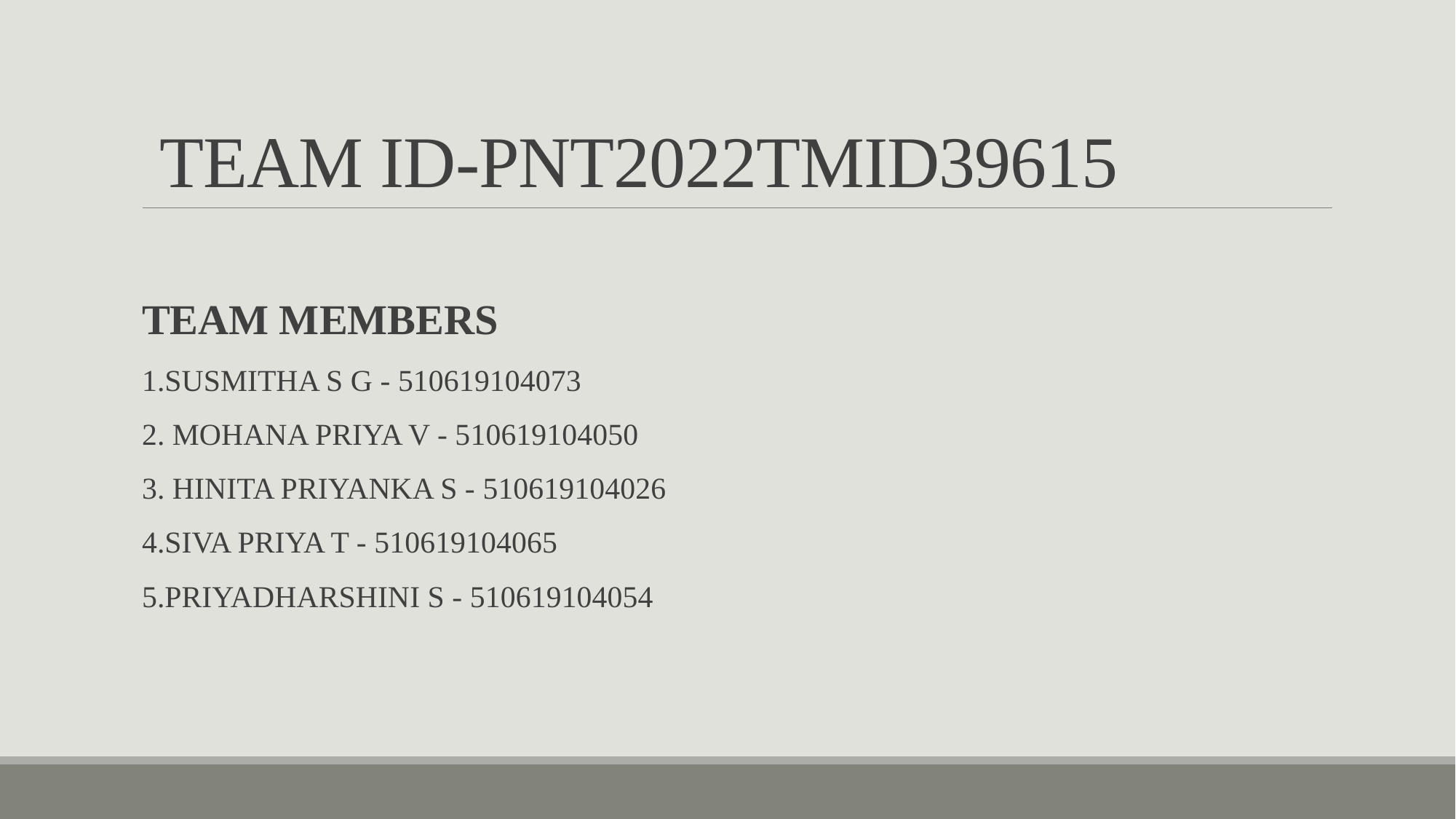

# TEAM ID-PNT2022TMID39615

TEAM MEMBERS
1.SUSMITHA S G - 510619104073
2. MOHANA PRIYA V - 510619104050
3. HINITA PRIYANKA S - 510619104026
4.SIVA PRIYA T - 510619104065
5.PRIYADHARSHINI S - 510619104054